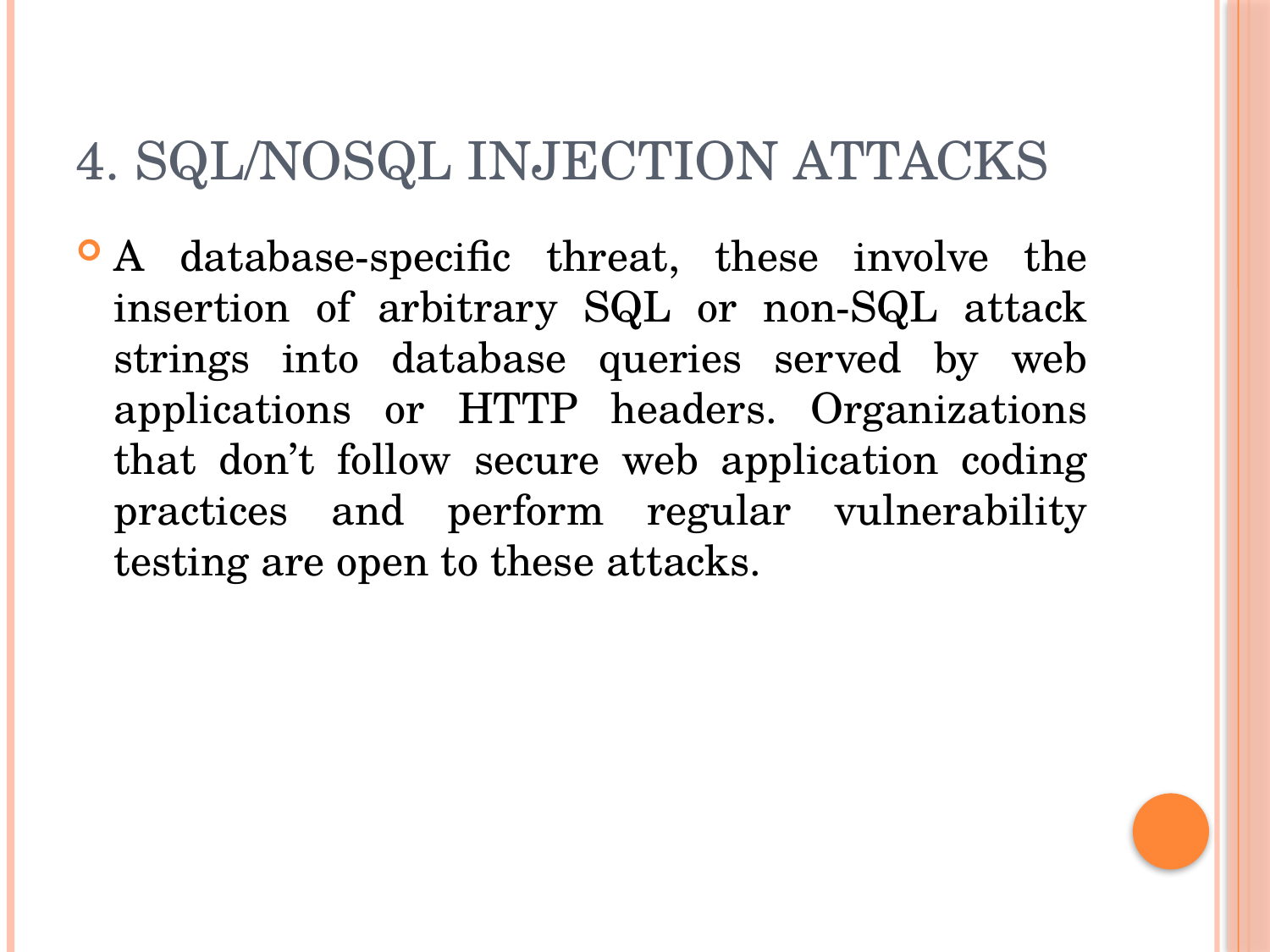

# 4. SQL/NoSQL injection attacks
A database-specific threat, these involve the insertion of arbitrary SQL or non-SQL attack strings into database queries served by web applications or HTTP headers. Organizations that don’t follow secure web application coding practices and perform regular vulnerability testing are open to these attacks.